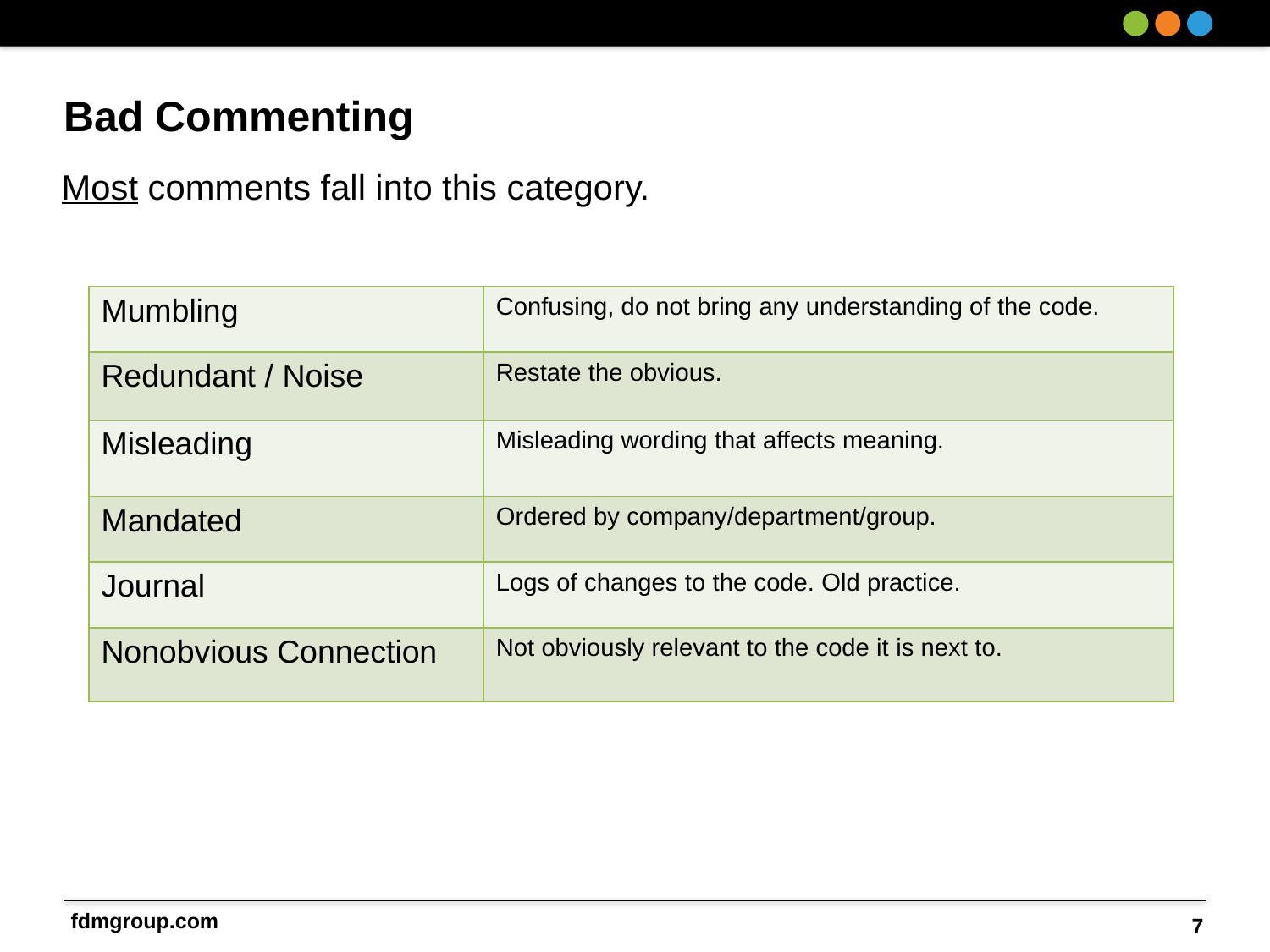

# Bad Commenting
Most comments fall into this category.
| Mumbling | Confusing, do not bring any understanding of the code. |
| --- | --- |
| Redundant / Noise | Restate the obvious. |
| Misleading | Misleading wording that affects meaning. |
| Mandated | Ordered by company/department/group. |
| Journal | Logs of changes to the code. Old practice. |
| Nonobvious Connection | Not obviously relevant to the code it is next to. |
7